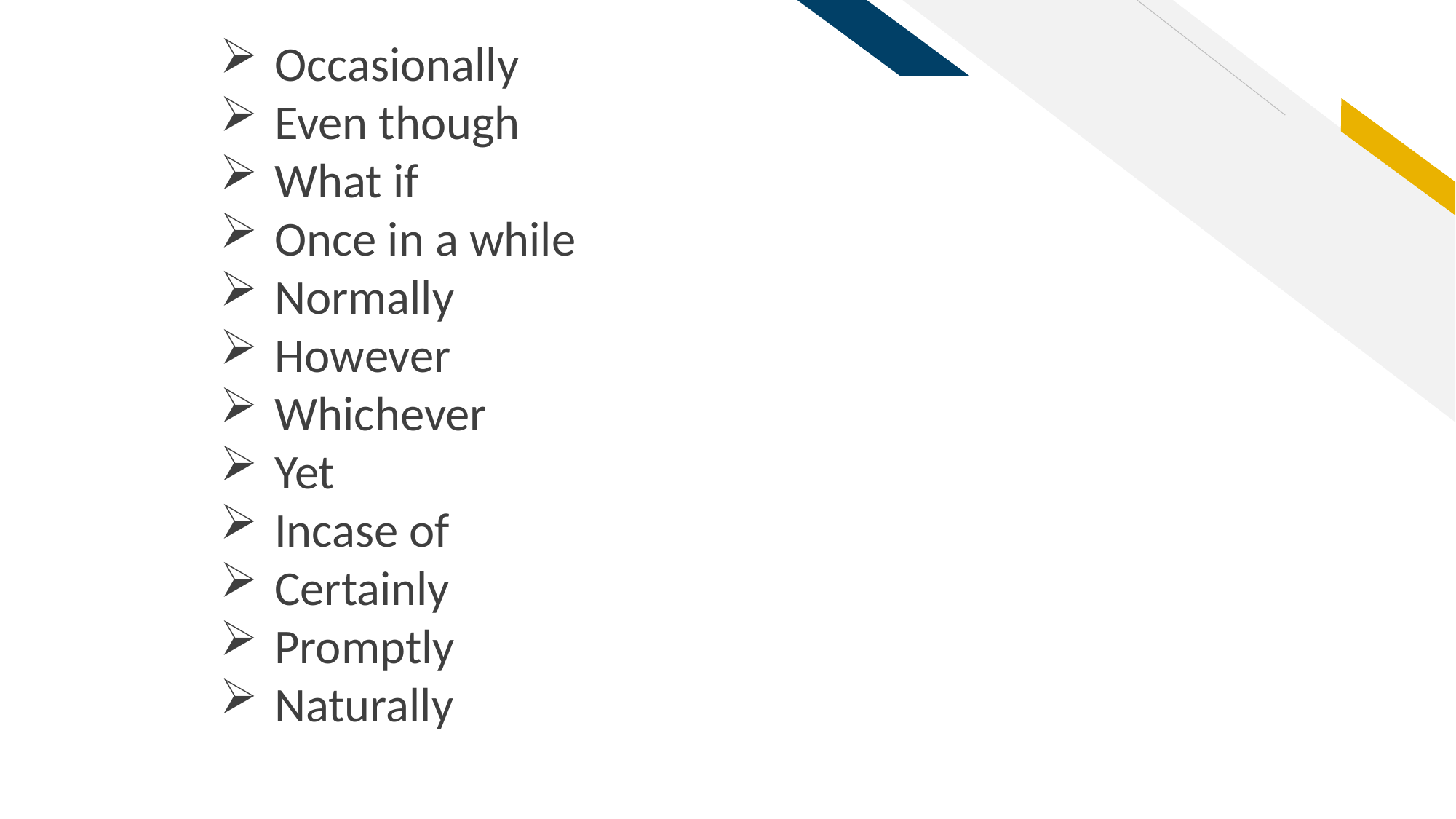

Occasionally
Even though
What if
Once in a while
Normally
However
Whichever
Yet
Incase of
Certainly
Promptly
Naturally